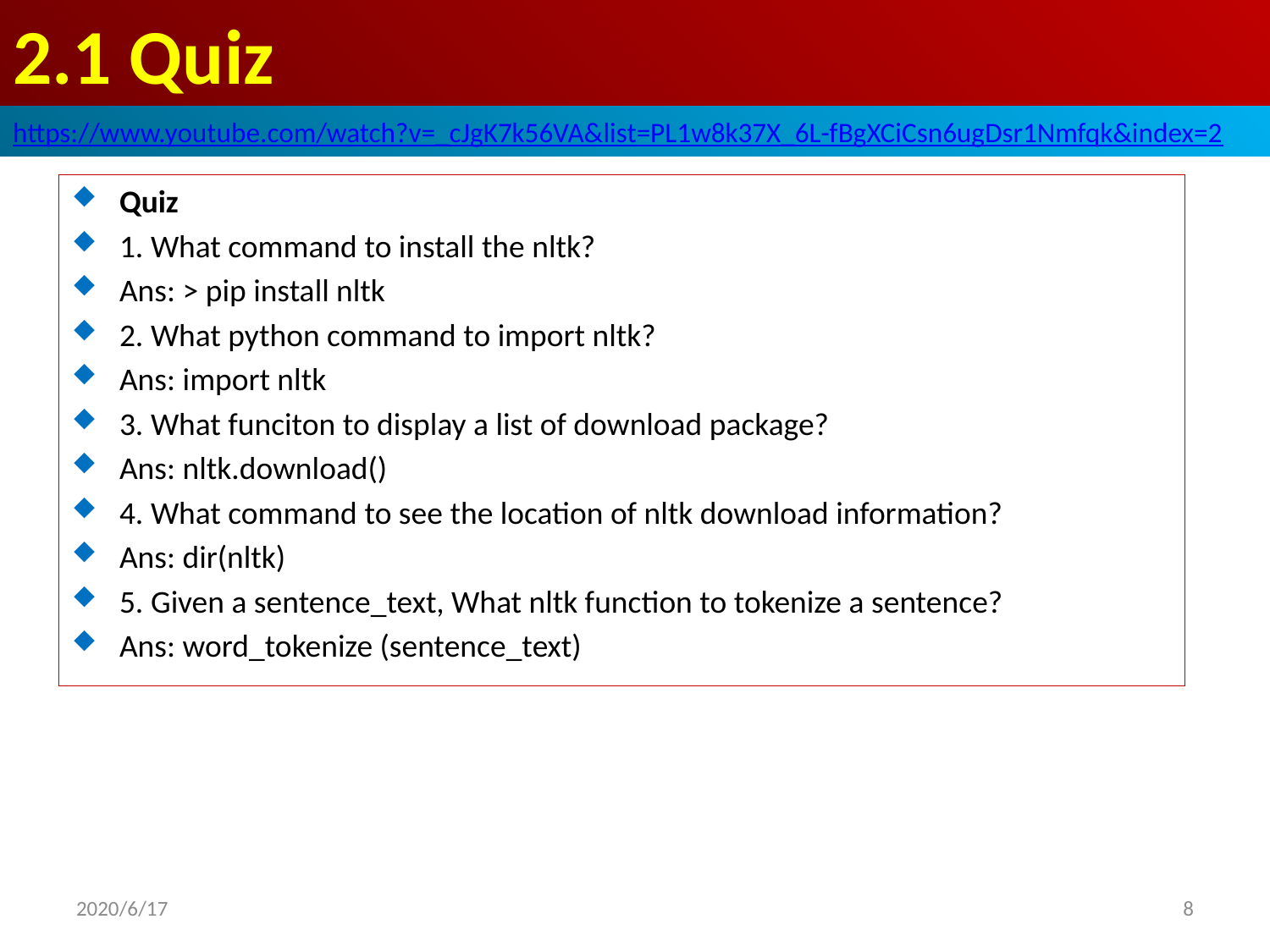

# 2.1 Quiz
https://www.youtube.com/watch?v=_cJgK7k56VA&list=PL1w8k37X_6L-fBgXCiCsn6ugDsr1Nmfqk&index=2
Quiz
1. What command to install the nltk?
Ans: > pip install nltk
2. What python command to import nltk?
Ans: import nltk
3. What funciton to display a list of download package?
Ans: nltk.download()
4. What command to see the location of nltk download information?
Ans: dir(nltk)
5. Given a sentence_text, What nltk function to tokenize a sentence?
Ans: word_tokenize (sentence_text)

2020/6/17
8